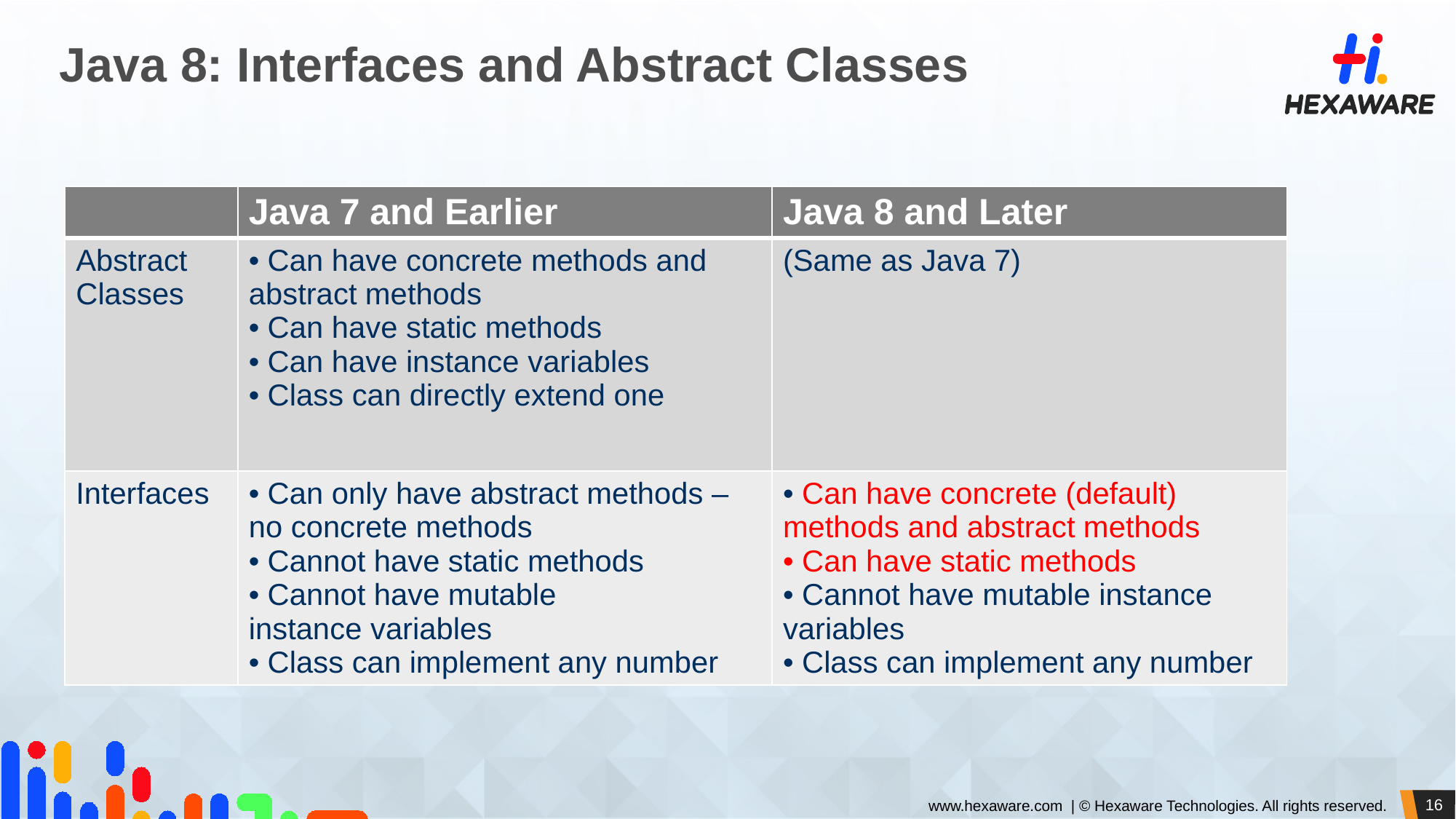

# Java 8: Interfaces and Abstract Classes

|  | Java 7 and Earlier | Java 8 and Later |
| --- | --- | --- |
| Abstract Classes | • Can have concrete methods and abstract methods • Can have static methods • Can have instance variables • Class can directly extend one | (Same as Java 7) |
| Interfaces | • Can only have abstract methods – no concrete methods • Cannot have static methods • Cannot have mutable instance variables • Class can implement any number | • Can have concrete (default) methods and abstract methods • Can have static methods • Cannot have mutable instance variables • Class can implement any number |